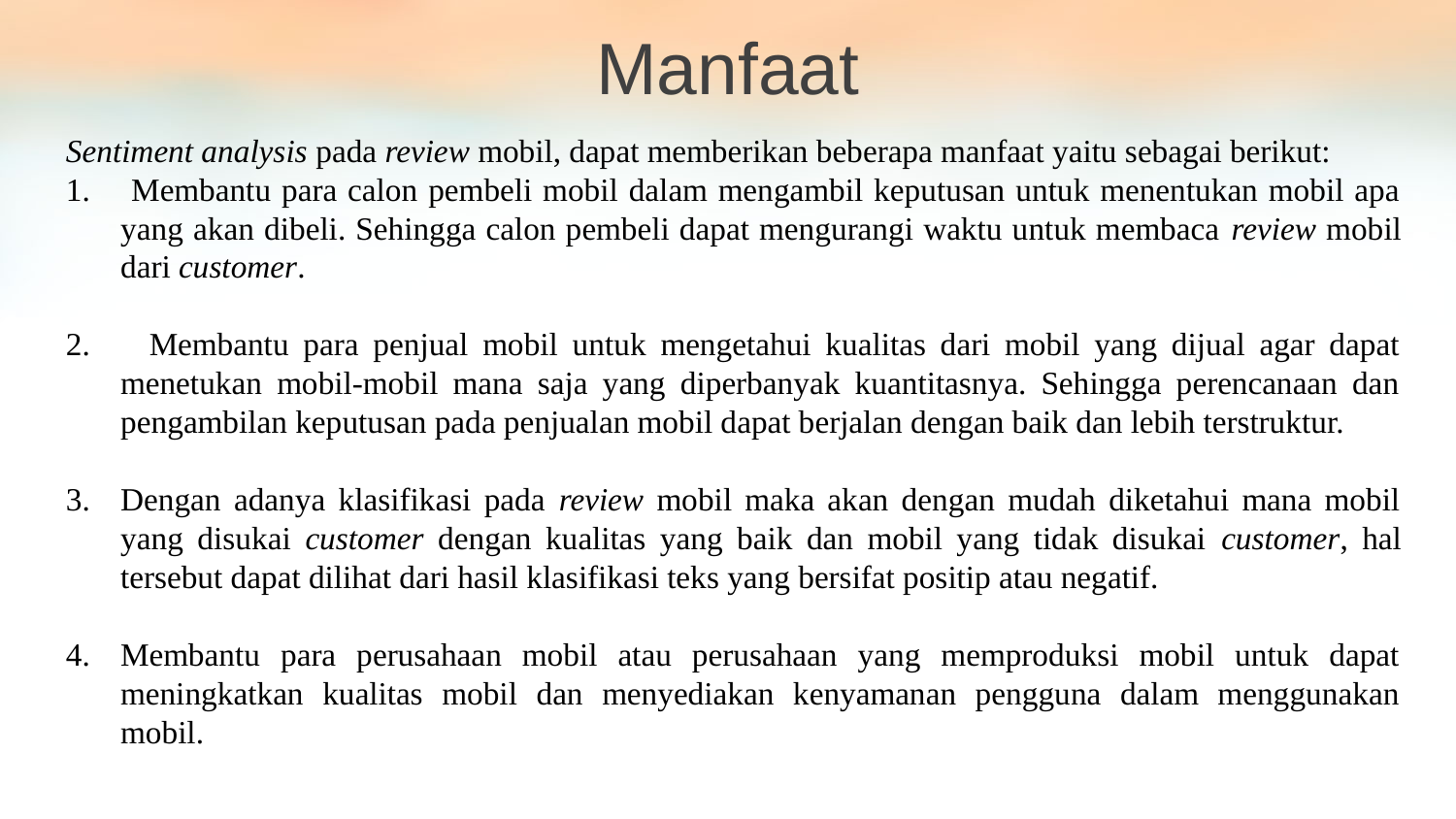

Manfaat
Sentiment analysis pada review mobil, dapat memberikan beberapa manfaat yaitu sebagai berikut:
 Membantu para calon pembeli mobil dalam mengambil keputusan untuk menentukan mobil apa yang akan dibeli. Sehingga calon pembeli dapat mengurangi waktu untuk membaca review mobil dari customer.

  Membantu para penjual mobil untuk mengetahui kualitas dari mobil yang dijual agar dapat menetukan mobil-mobil mana saja yang diperbanyak kuantitasnya. Sehingga perencanaan dan pengambilan keputusan pada penjualan mobil dapat berjalan dengan baik dan lebih terstruktur.

Dengan adanya klasifikasi pada review mobil maka akan dengan mudah diketahui mana mobil yang disukai customer dengan kualitas yang baik dan mobil yang tidak disukai customer, hal tersebut dapat dilihat dari hasil klasifikasi teks yang bersifat positip atau negatif.

Membantu para perusahaan mobil atau perusahaan yang memproduksi mobil untuk dapat meningkatkan kualitas mobil dan menyediakan kenyamanan pengguna dalam menggunakan mobil.